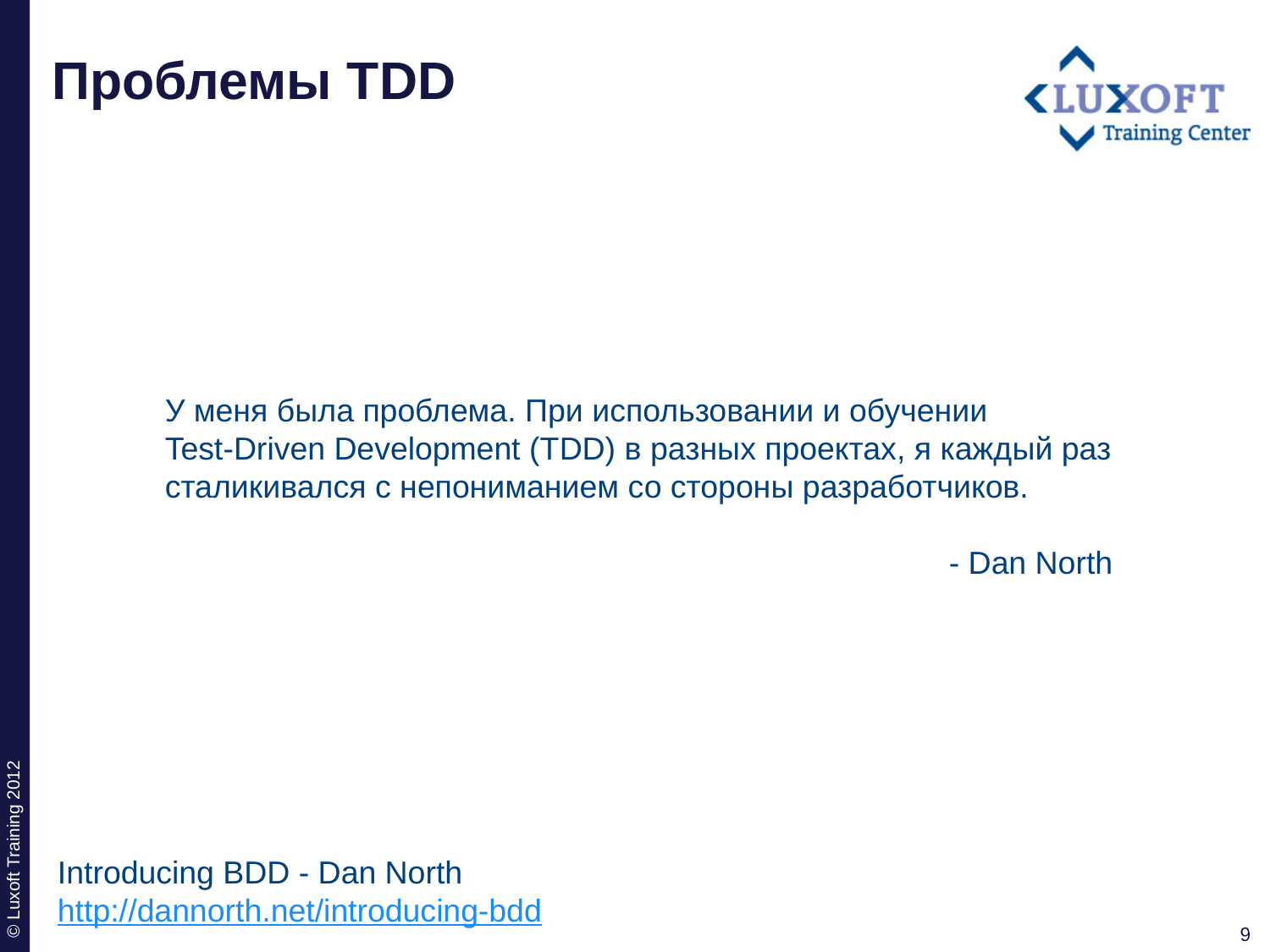

# Проблемы TDD
У меня была проблема. При использовании и обучении
Test-Driven Development (TDD) в разных проектах, я каждый раз сталикивался с непониманием со стороны разработчиков.

- Dan North
Introducing BDD - Dan North
http://dannorth.net/introducing-bdd